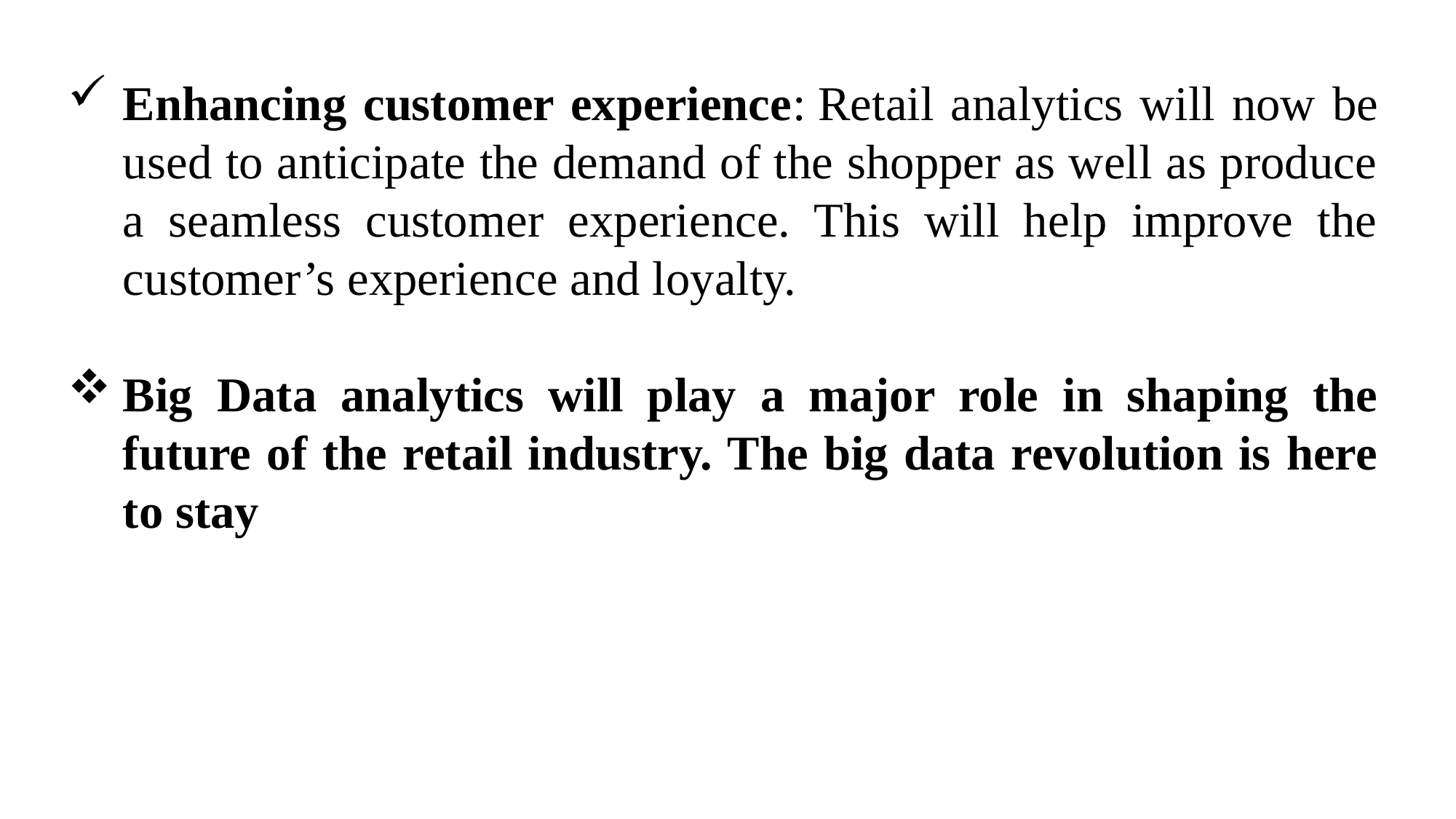

Enhancing customer experience: Retail analytics will now be used to anticipate the demand of the shopper as well as produce a seamless customer experience. This will help improve the customer’s experience and loyalty.

Big Data analytics will play a major role in shaping the future of the retail industry. The big data revolution is here to stay